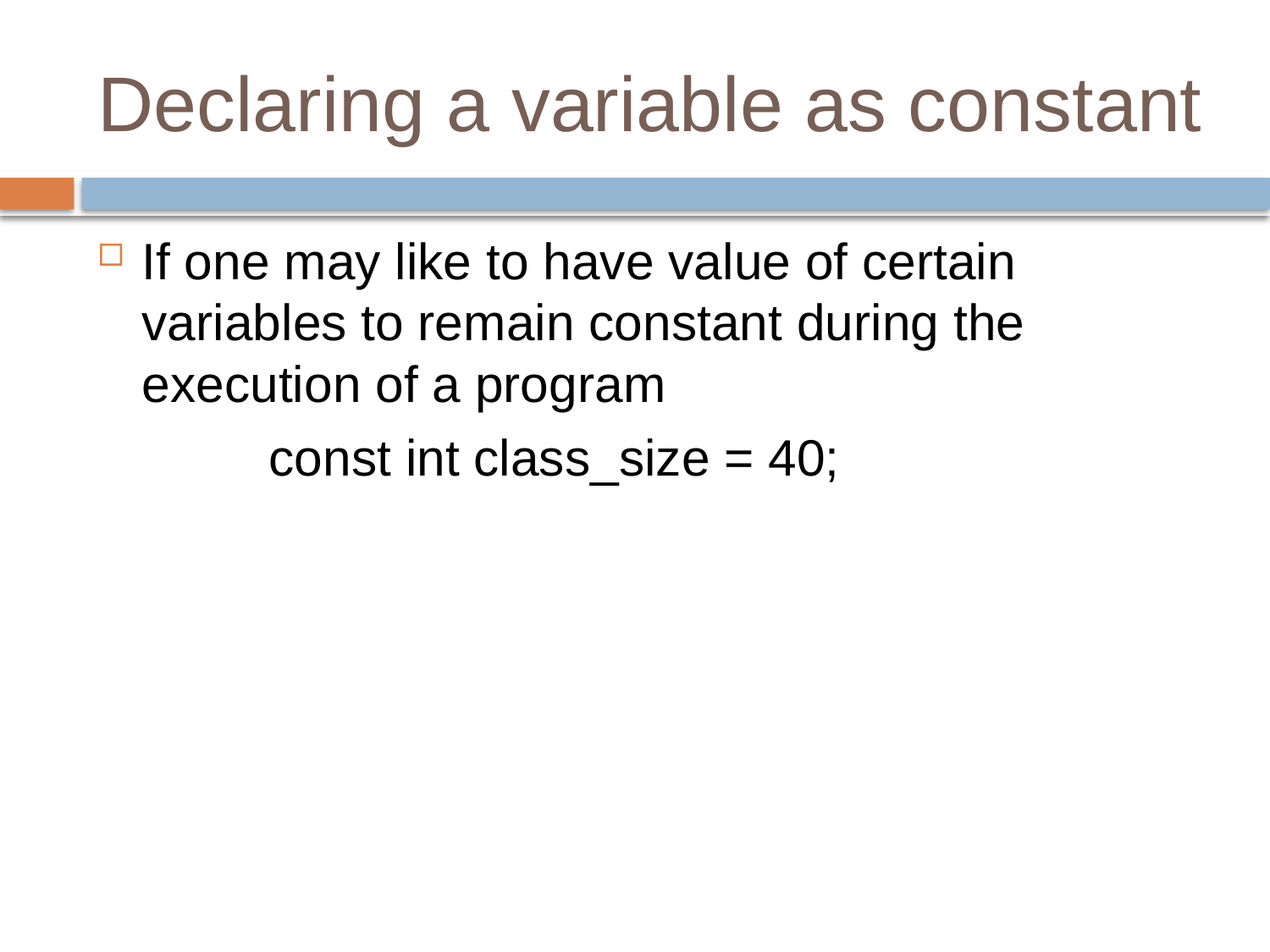

# Declaring a variable as constant
If one may like to have value of certain variables to remain constant during the execution of a program
		const int class_size = 40;